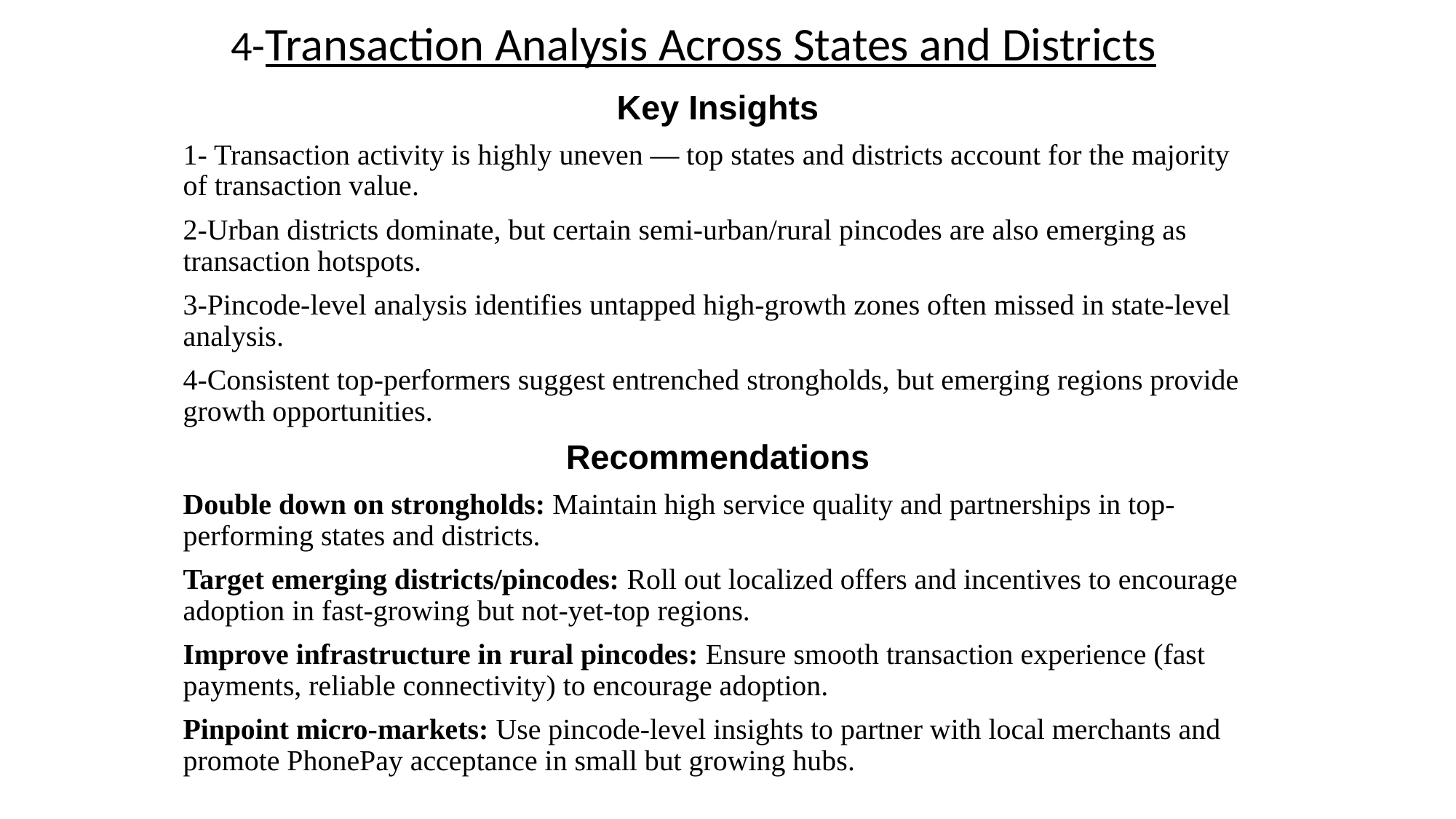

# 4-Transaction Analysis Across States and Districts
Key Insights
1- Transaction activity is highly uneven — top states and districts account for the majority of transaction value.
2-Urban districts dominate, but certain semi-urban/rural pincodes are also emerging as transaction hotspots.
3-Pincode-level analysis identifies untapped high-growth zones often missed in state-level analysis.
4-Consistent top-performers suggest entrenched strongholds, but emerging regions provide growth opportunities.
Recommendations
Double down on strongholds: Maintain high service quality and partnerships in top-performing states and districts.
Target emerging districts/pincodes: Roll out localized offers and incentives to encourage adoption in fast-growing but not-yet-top regions.
Improve infrastructure in rural pincodes: Ensure smooth transaction experience (fast payments, reliable connectivity) to encourage adoption.
Pinpoint micro-markets: Use pincode-level insights to partner with local merchants and promote PhonePay acceptance in small but growing hubs.